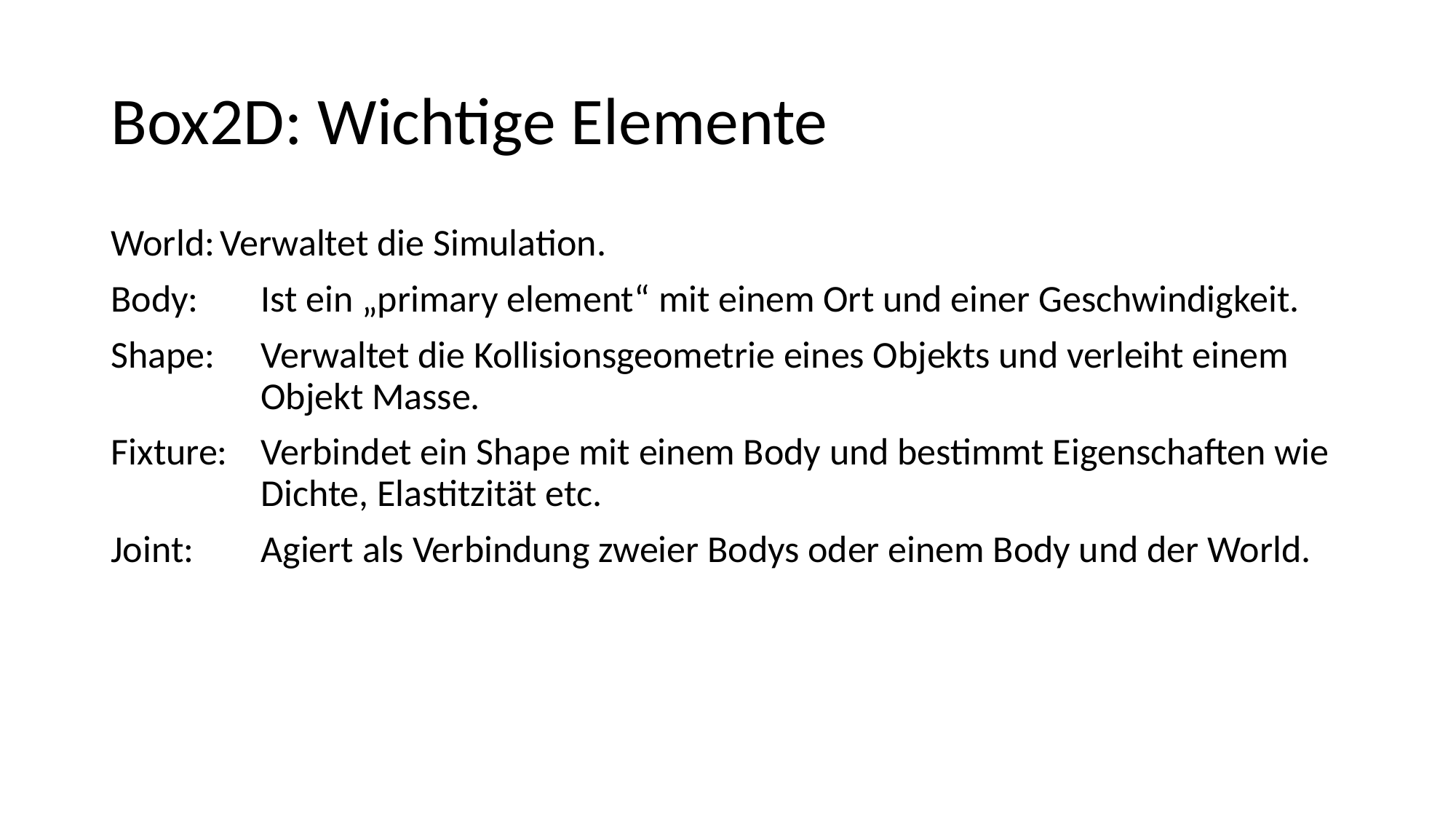

# Box2D: Wichtige Elemente
World:	Verwaltet die Simulation.
Body:	Ist ein „primary element“ mit einem Ort und einer Geschwindigkeit.
Shape:	Verwaltet die Kollisionsgeometrie eines Objekts und verleiht einem Objekt Masse.
Fixture:	Verbindet ein Shape mit einem Body und bestimmt Eigenschaften wie Dichte, Elastitzität etc.
Joint:	Agiert als Verbindung zweier Bodys oder einem Body und der World.